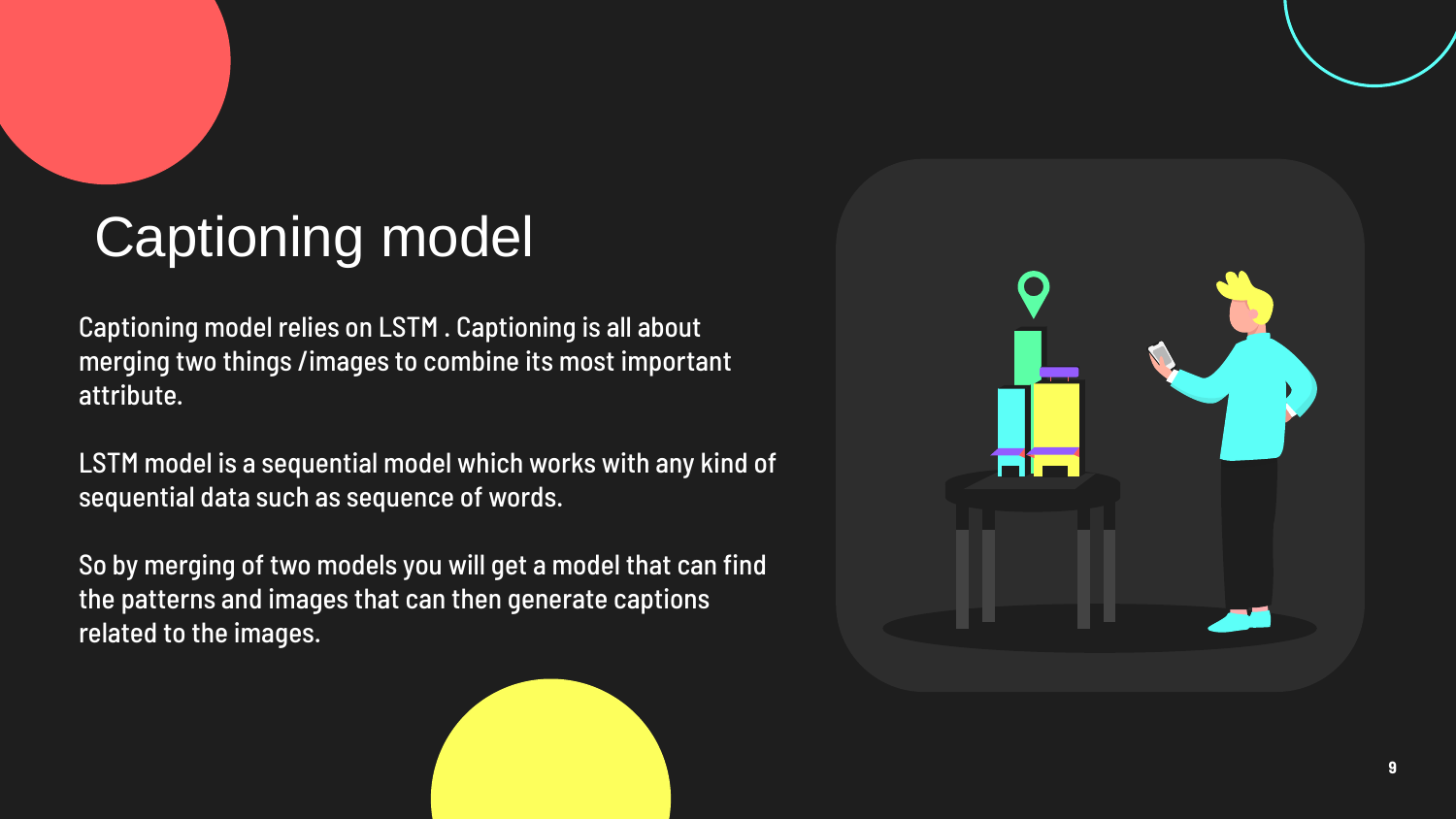

# Captioning model

Captioning model relies on LSTM . Captioning is all about merging two things /images to combine its most important attribute.

LSTM model is a sequential model which works with any kind of sequential data such as sequence of words.

So by merging of two models you will get a model that can find the patterns and images that can then generate captions related to the images.

9